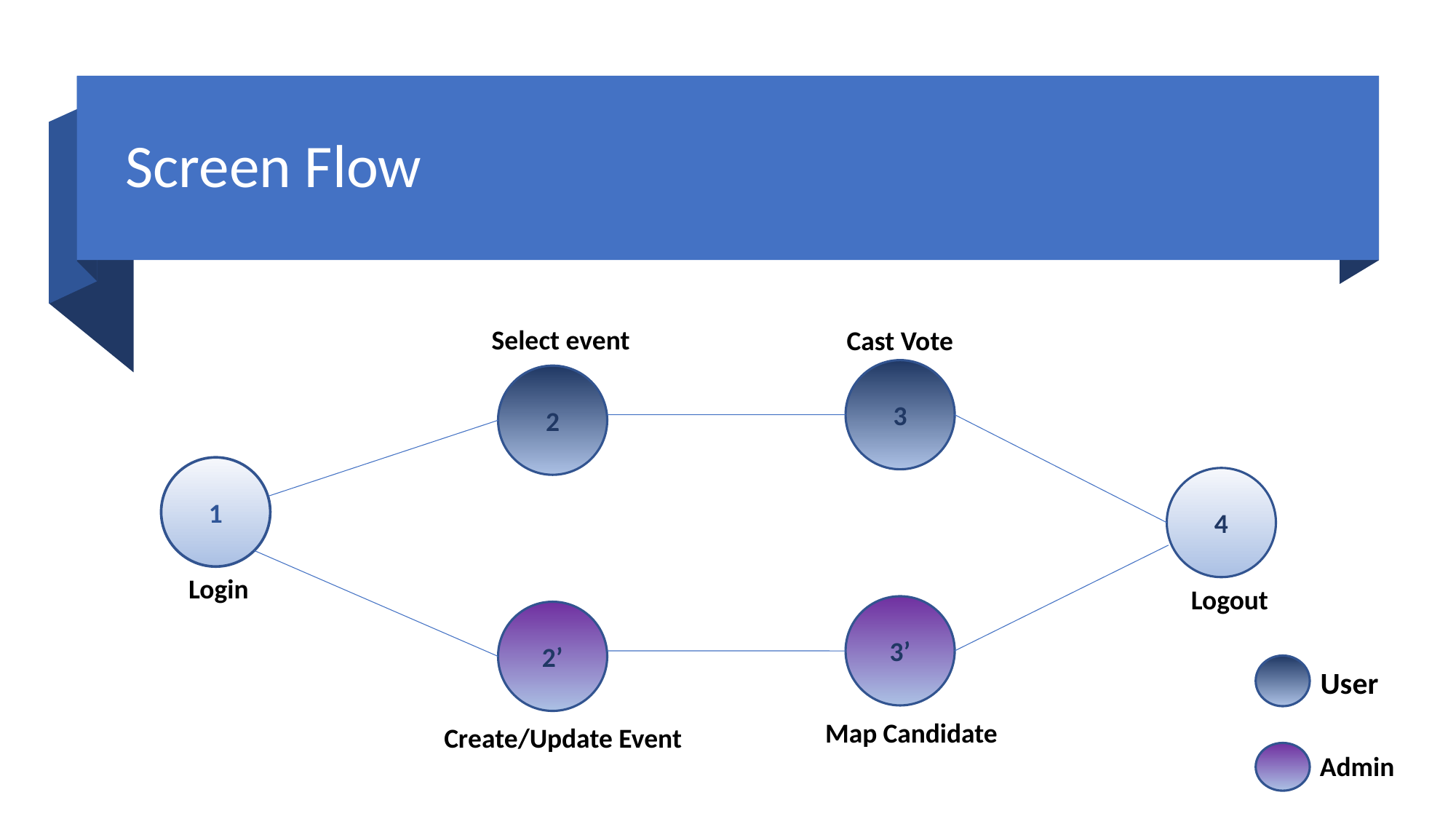

# Screen Flow

Select event
Cast Vote
3
2
1
4

Login
Logout
3’
2’

User
Map Candidate
Create/Update Event

Admin